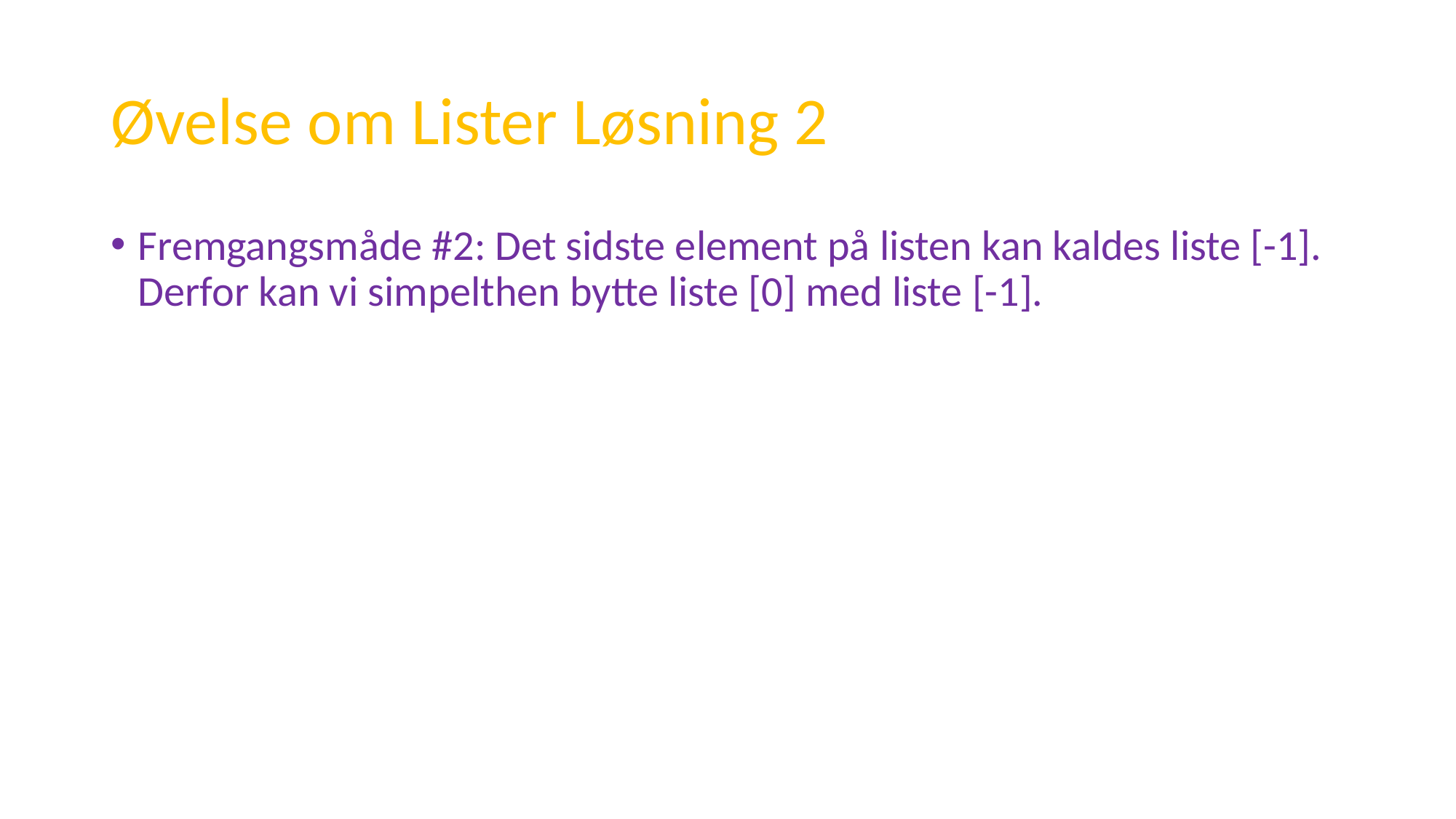

# Øvelse om Lister Løsning 2
Fremgangsmåde #2: Det sidste element på listen kan kaldes liste [-1]. Derfor kan vi simpelthen bytte liste [0] med liste [-1].